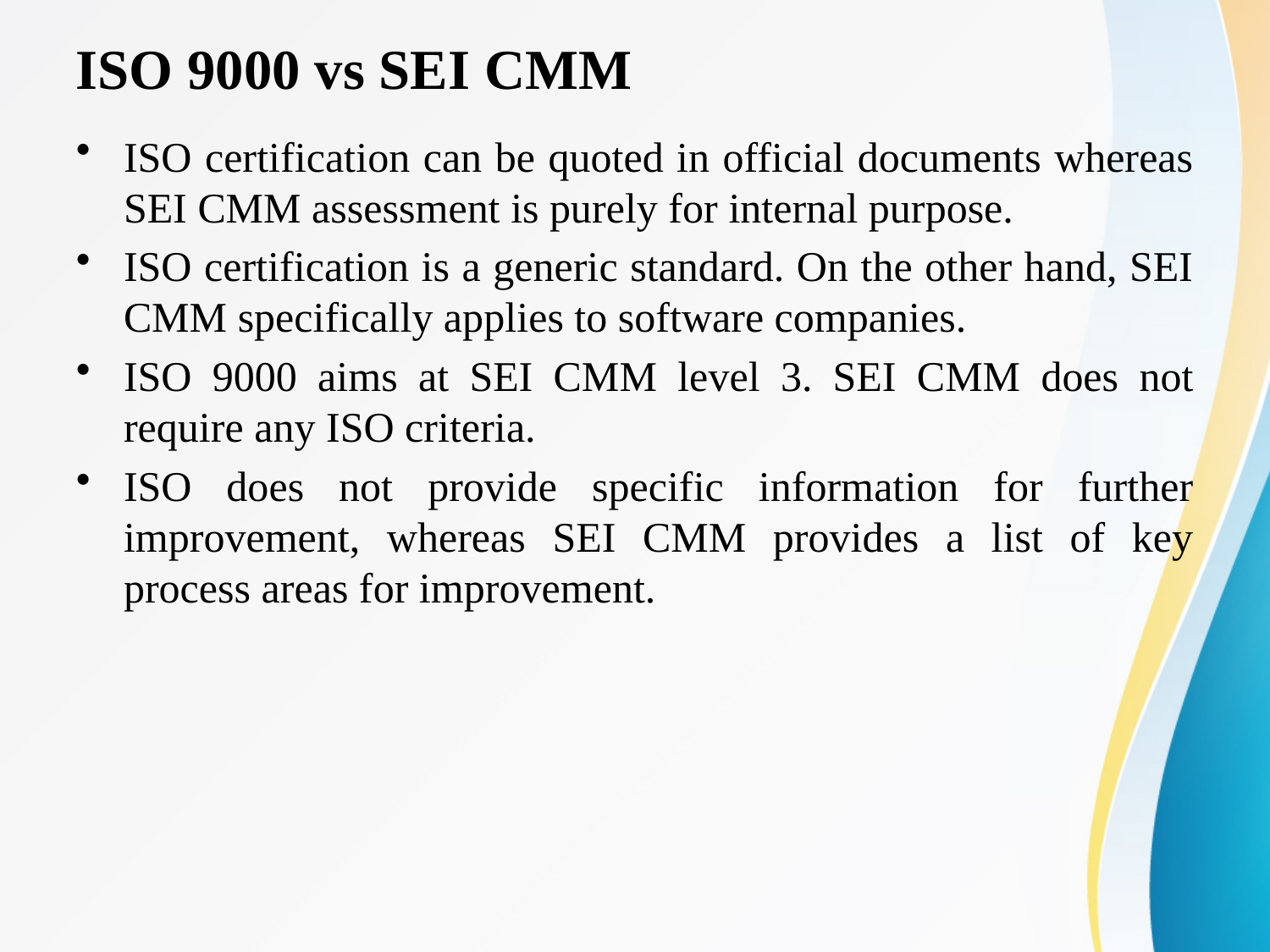

# ISO 9000 vs SEI CMM
ISO certification can be quoted in official documents whereas SEI CMM assessment is purely for internal purpose.
ISO certification is a generic standard. On the other hand, SEI CMM specifically applies to software companies.
ISO 9000 aims at SEI CMM level 3. SEI CMM does not require any ISO criteria.
ISO does not provide specific information for further improvement, whereas SEI CMM provides a list of key process areas for improvement.

28